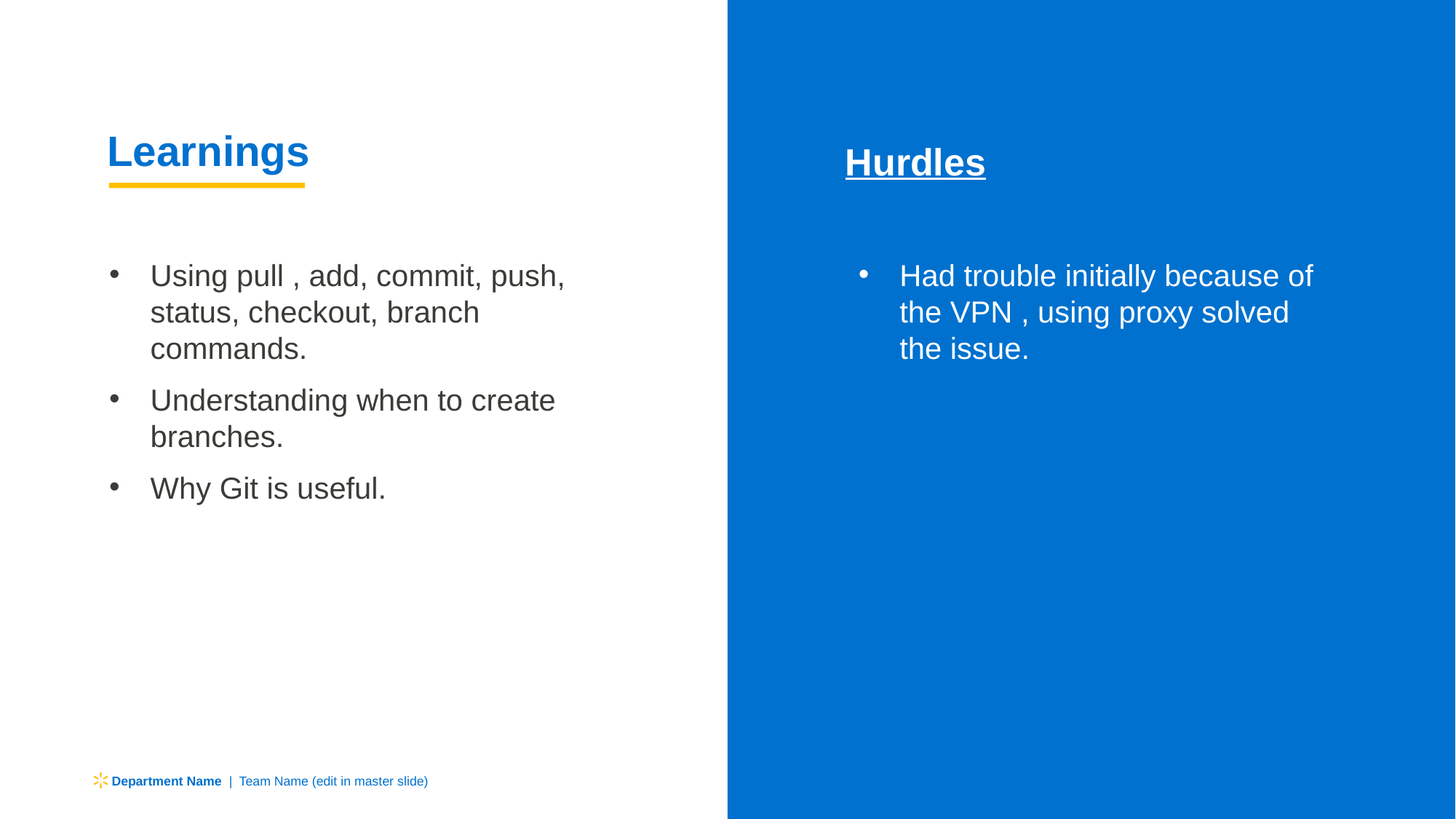

Learnings
Hurdles
Using pull , add, commit, push, status, checkout, branch commands.
Understanding when to create branches.
Why Git is useful.
Had trouble initially because of the VPN , using proxy solved the issue.